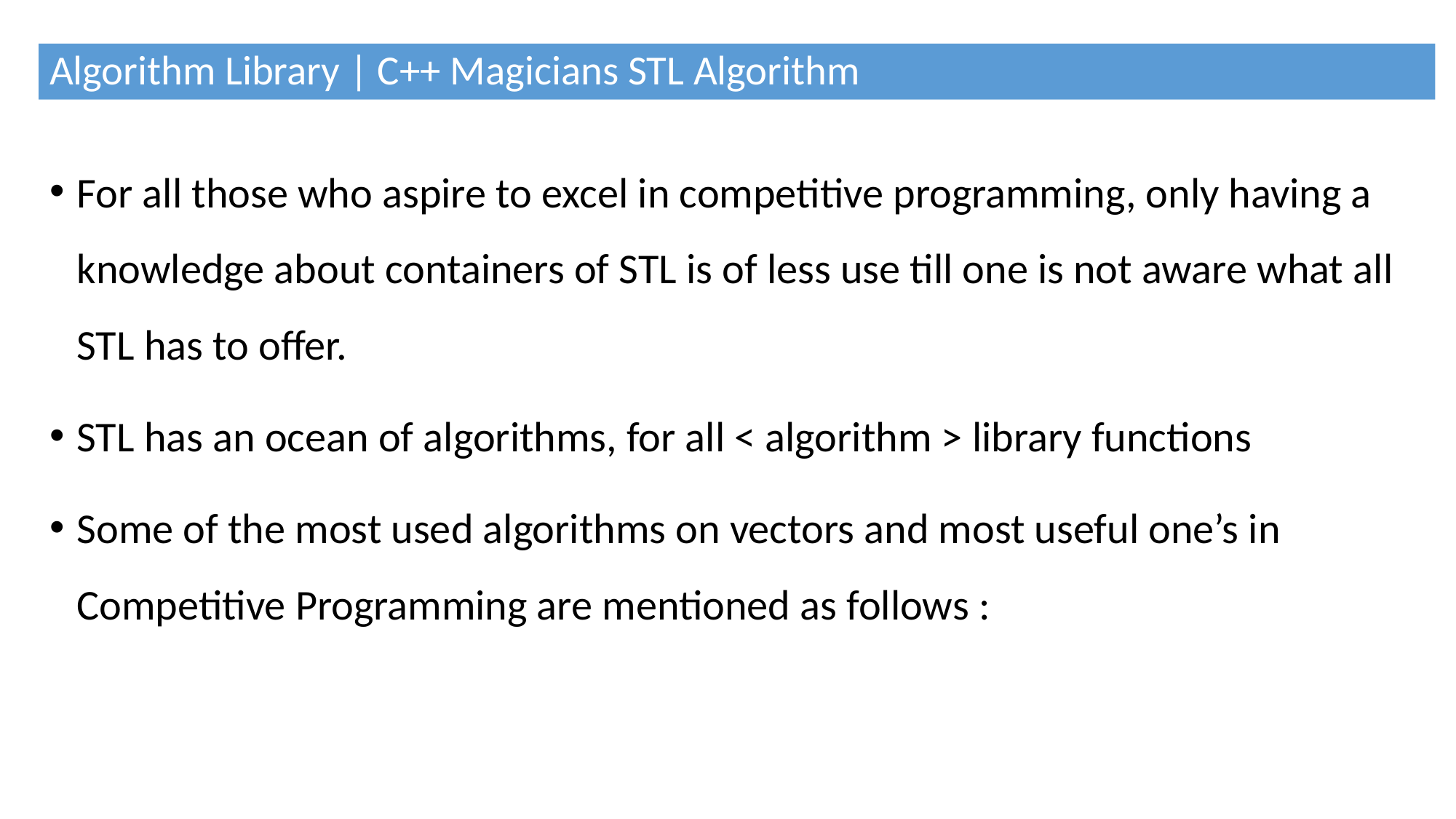

# Algorithm Library | C++ Magicians STL Algorithm
For all those who aspire to excel in competitive programming, only having a knowledge about containers of STL is of less use till one is not aware what all STL has to offer.
STL has an ocean of algorithms, for all < algorithm > library functions
Some of the most used algorithms on vectors and most useful one’s in Competitive Programming are mentioned as follows :